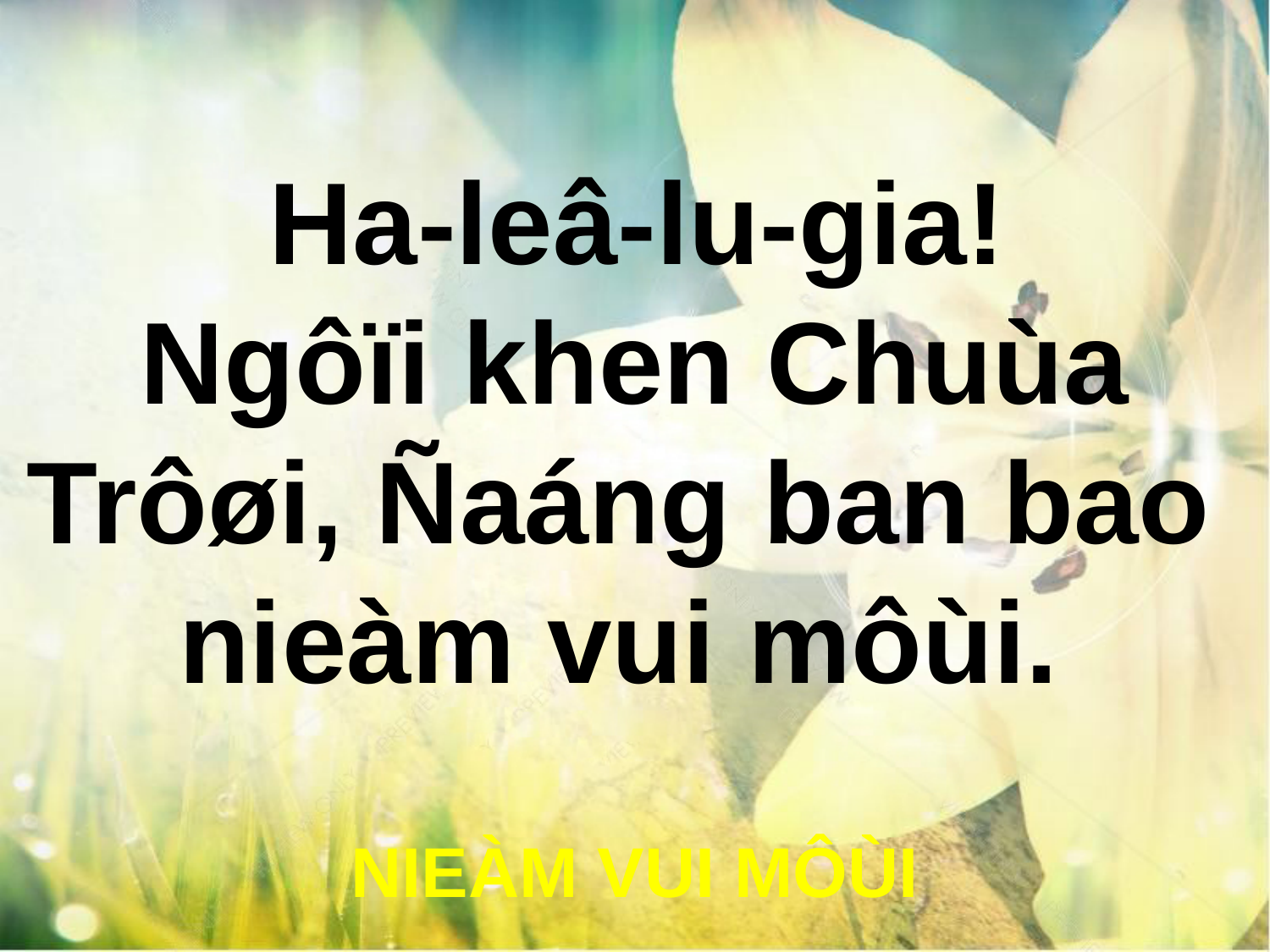

Ha-leâ-lu-gia!
Ngôïi khen Chuùa Trôøi, Ñaáng ban bao
nieàm vui môùi.
NIEÀM VUI MÔÙI